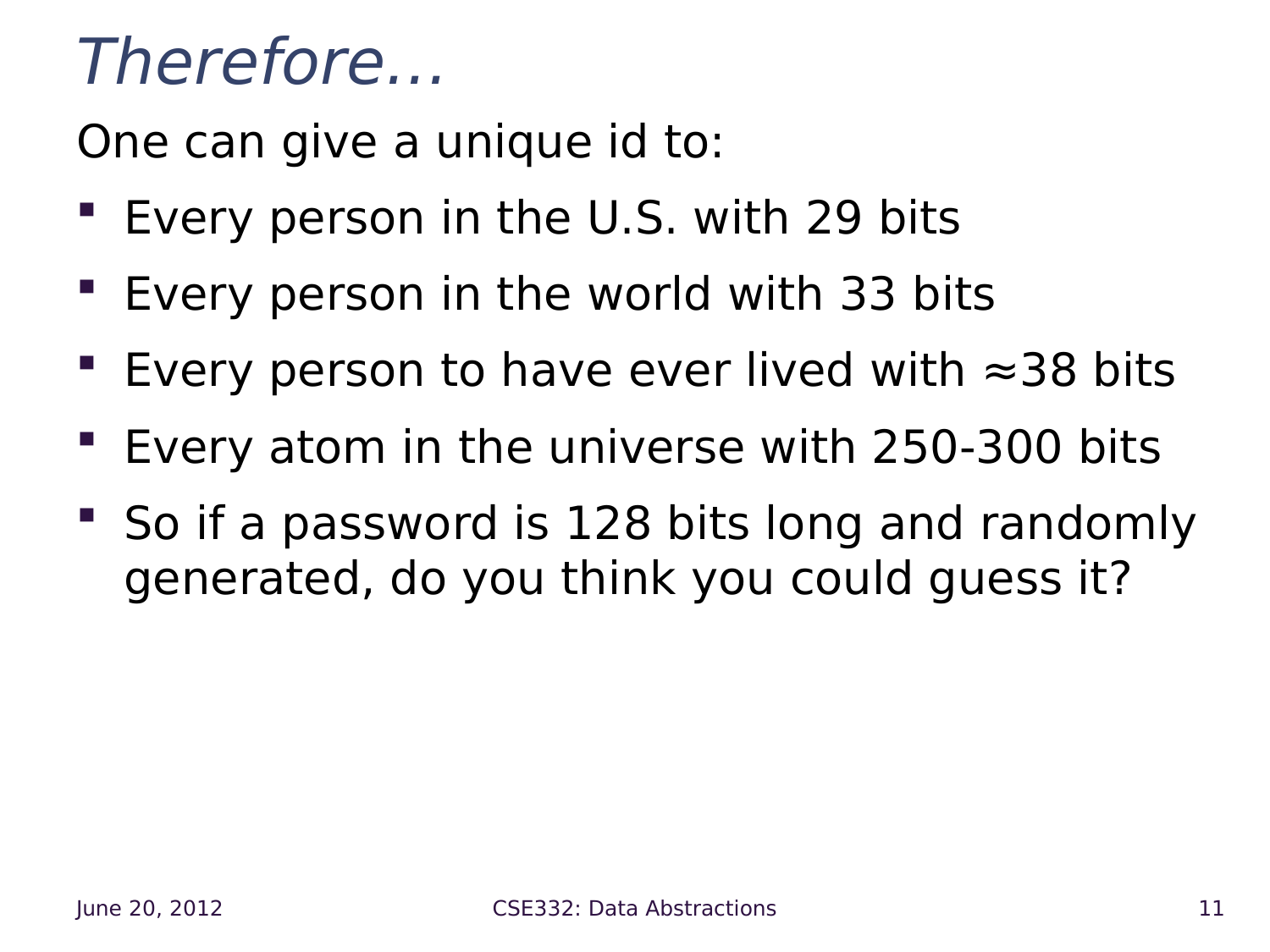

# Therefore…
One can give a unique id to:
Every person in the U.S. with 29 bits
Every person in the world with 33 bits
Every person to have ever lived with ≈38 bits
Every atom in the universe with 250-300 bits
So if a password is 128 bits long and randomly generated, do you think you could guess it?

June 20, 2012
CSE332: Data Abstractions
11